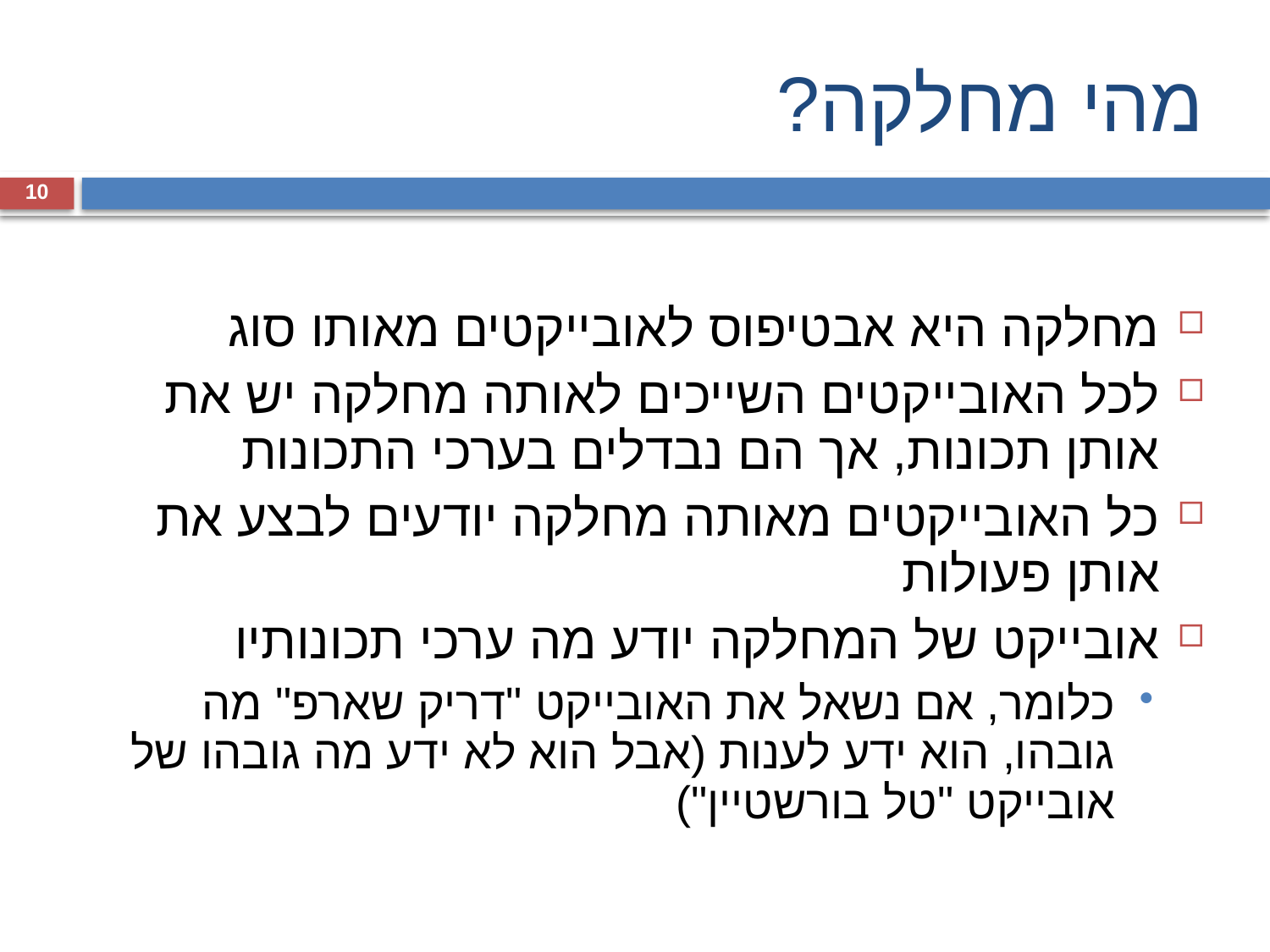

# מהי מחלקה?
10

מחלקה היא אבטיפוס לאובייקטים מאותו סוג
לכל האובייקטים השייכים לאותה מחלקה יש את אותן תכונות, אך הם נבדלים בערכי התכונות
כל האובייקטים מאותה מחלקה יודעים לבצע את אותן פעולות
אובייקט של המחלקה יודע מה ערכי תכונותיו
כלומר, אם נשאל את האובייקט "דריק שארפ" מה גובהו, הוא ידע לענות (אבל הוא לא ידע מה גובהו של אובייקט "טל בורשטיין")